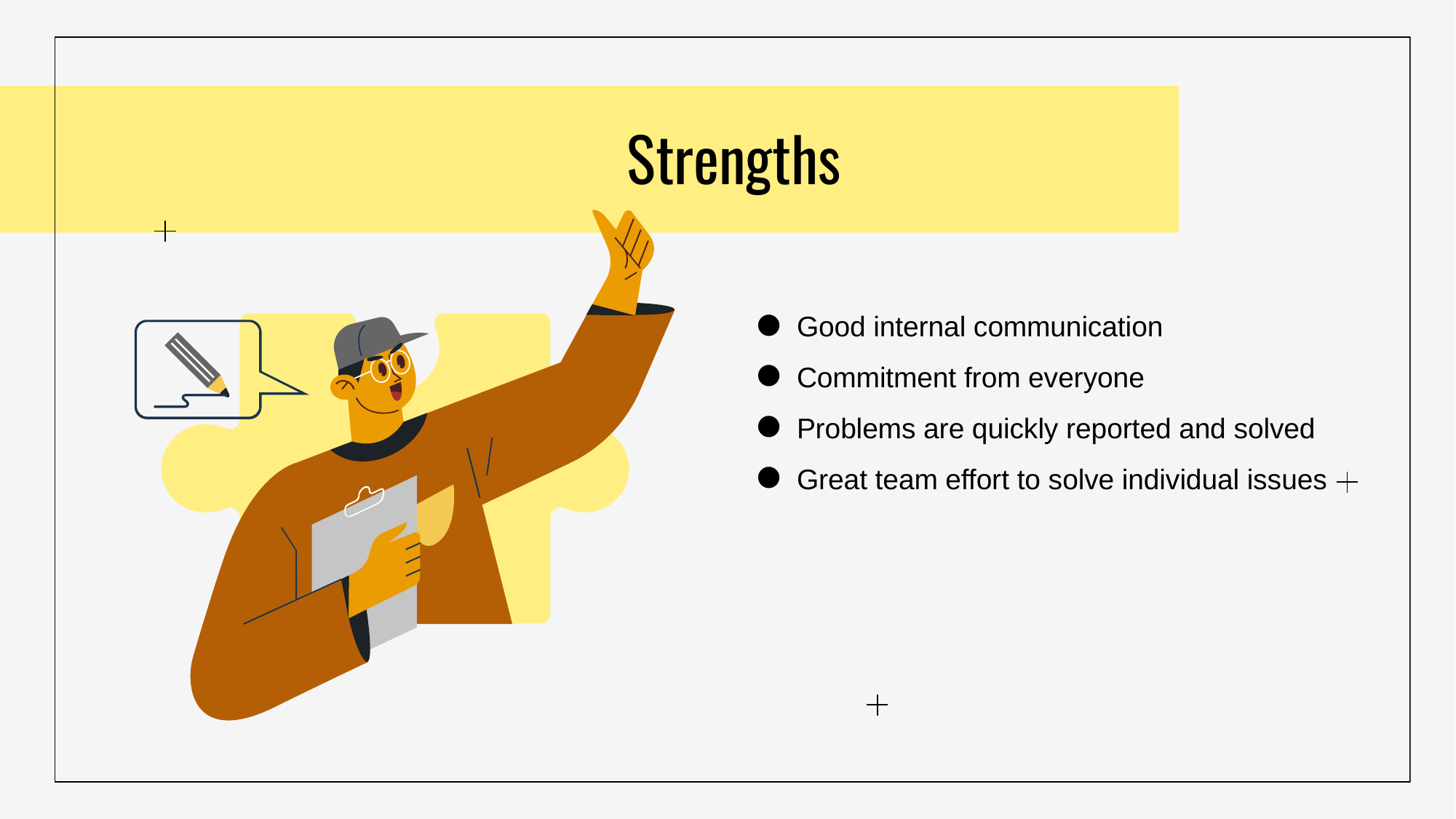

# Strengths

Good internal communication
Commitment from everyone
Problems are quickly reported and solved
Great team effort to solve individual issues